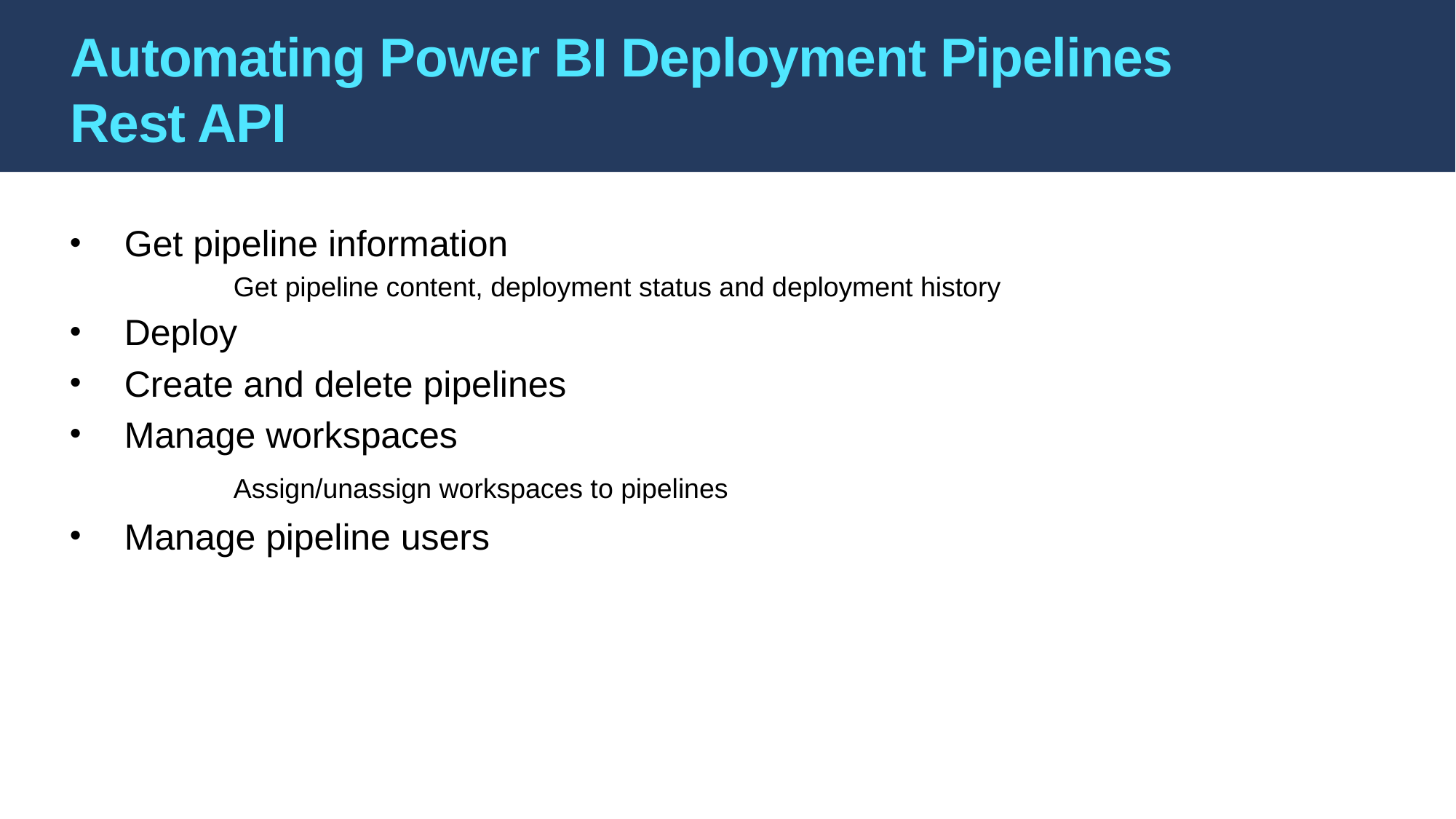

# Automating Power BI Deployment Pipelines Rest API
Get pipeline information
	Get pipeline content, deployment status and deployment history
Deploy
Create and delete pipelines
Manage workspaces
	Assign/unassign workspaces to pipelines
Manage pipeline users